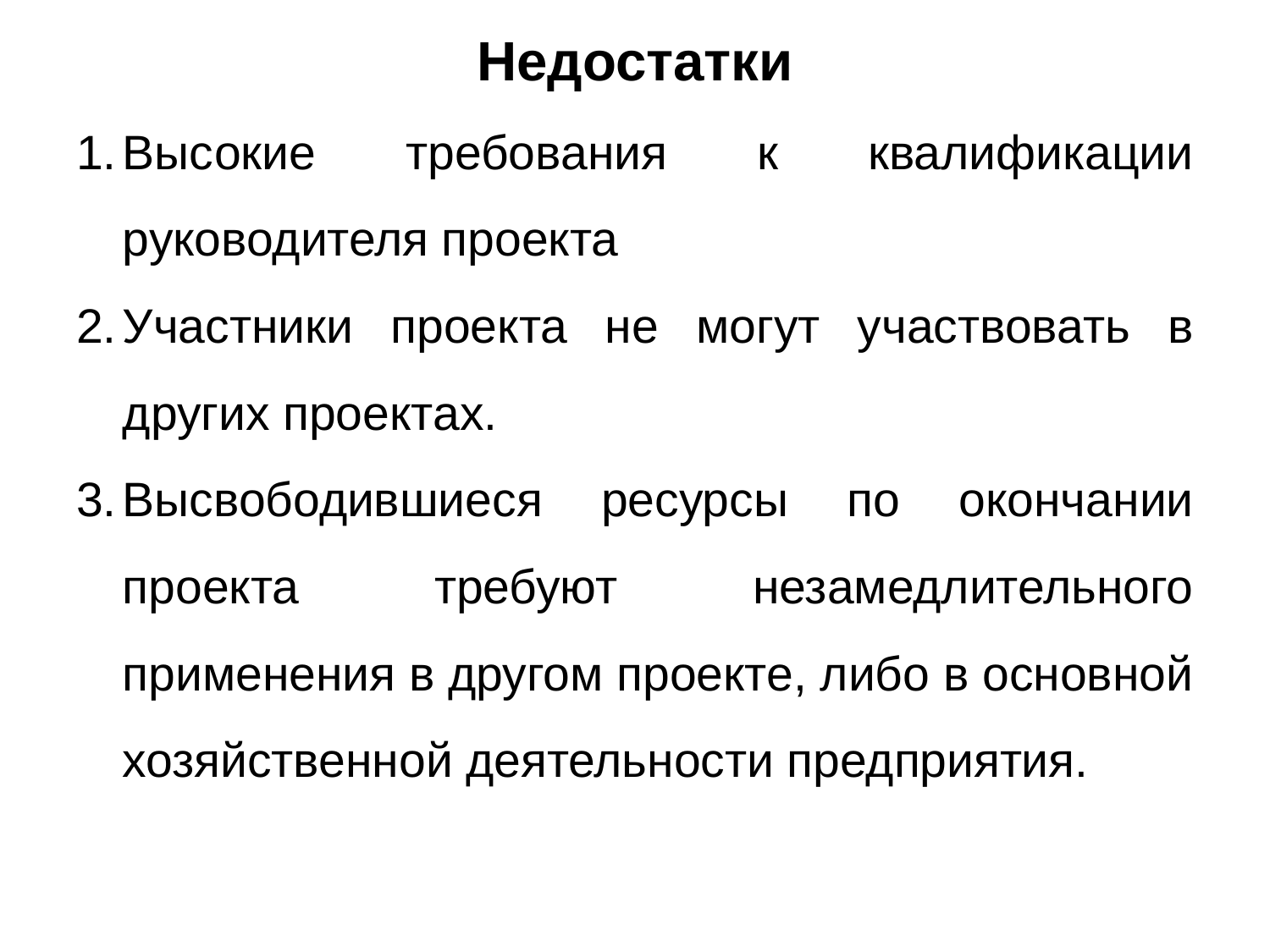

Недостатки
Высокие требования к квалификации руководителя проекта
Участники проекта не могут участвовать в других проектах.
Высвободившиеся ресурсы по окончании проекта требуют незамедлительного применения в другом проекте, либо в основной хозяйственной деятельности предприятия.